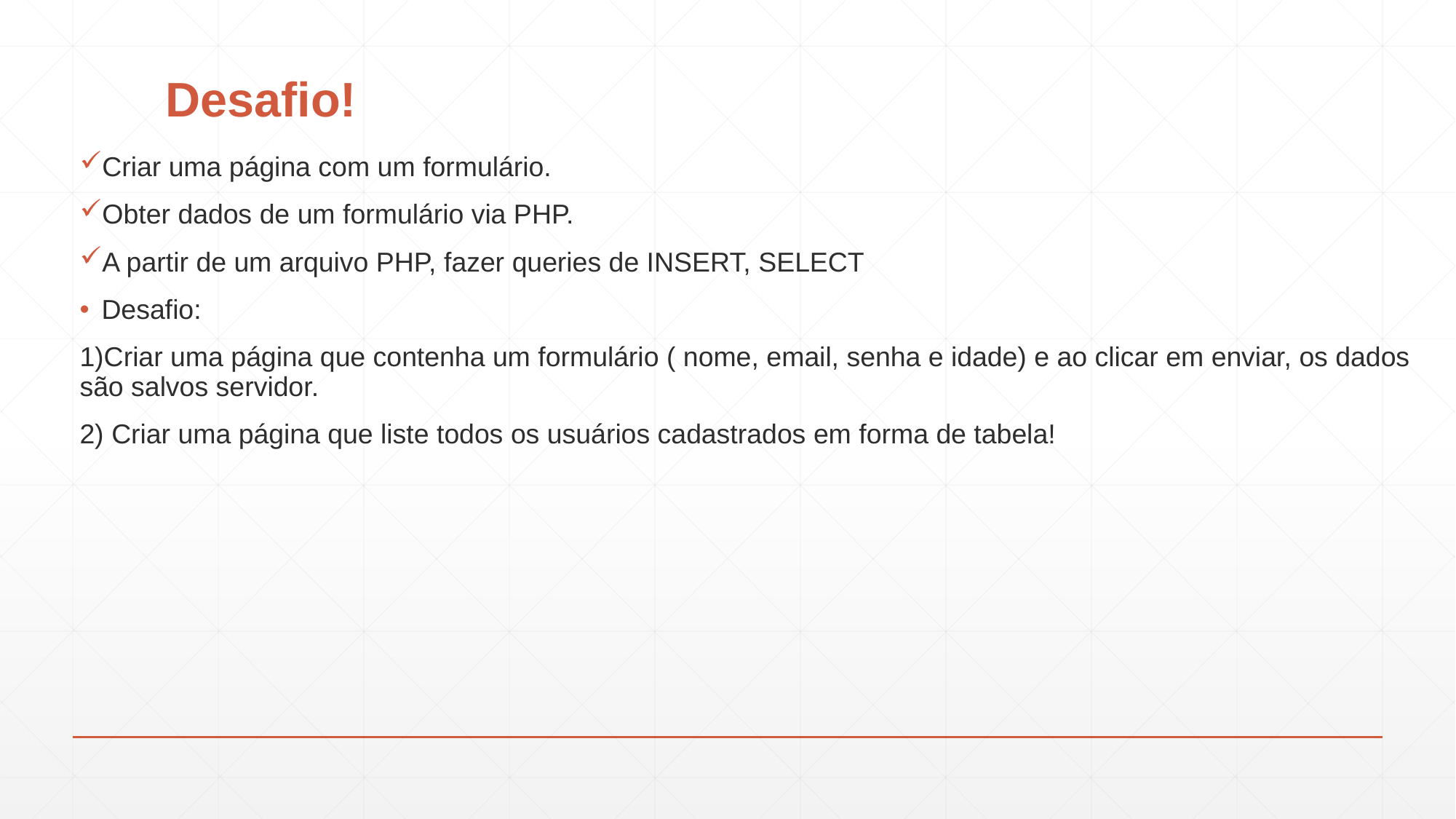

# Desafio!
Criar uma página com um formulário.
Obter dados de um formulário via PHP.
A partir de um arquivo PHP, fazer queries de INSERT, SELECT
Desafio:
1)Criar uma página que contenha um formulário ( nome, email, senha e idade) e ao clicar em enviar, os dados são salvos servidor.
2) Criar uma página que liste todos os usuários cadastrados em forma de tabela!